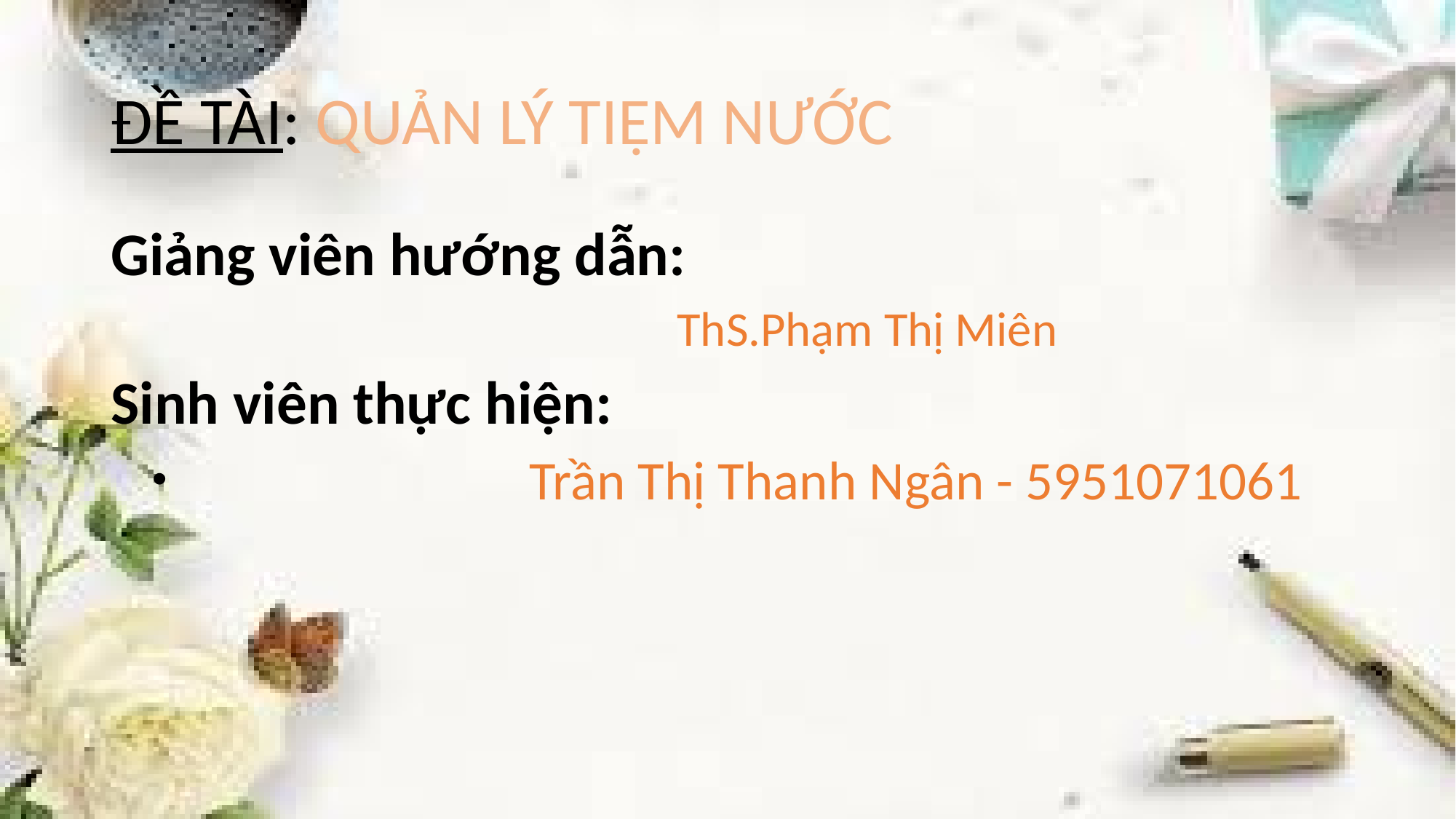

# ĐỀ TÀI: QUẢN LÝ TIỆM NƯỚC
Giảng viên hướng dẫn:
                             ThS.Phạm Thị Miên
Sinh viên thực hiện:
                                    Trần Thị Thanh Ngân - 5951071061